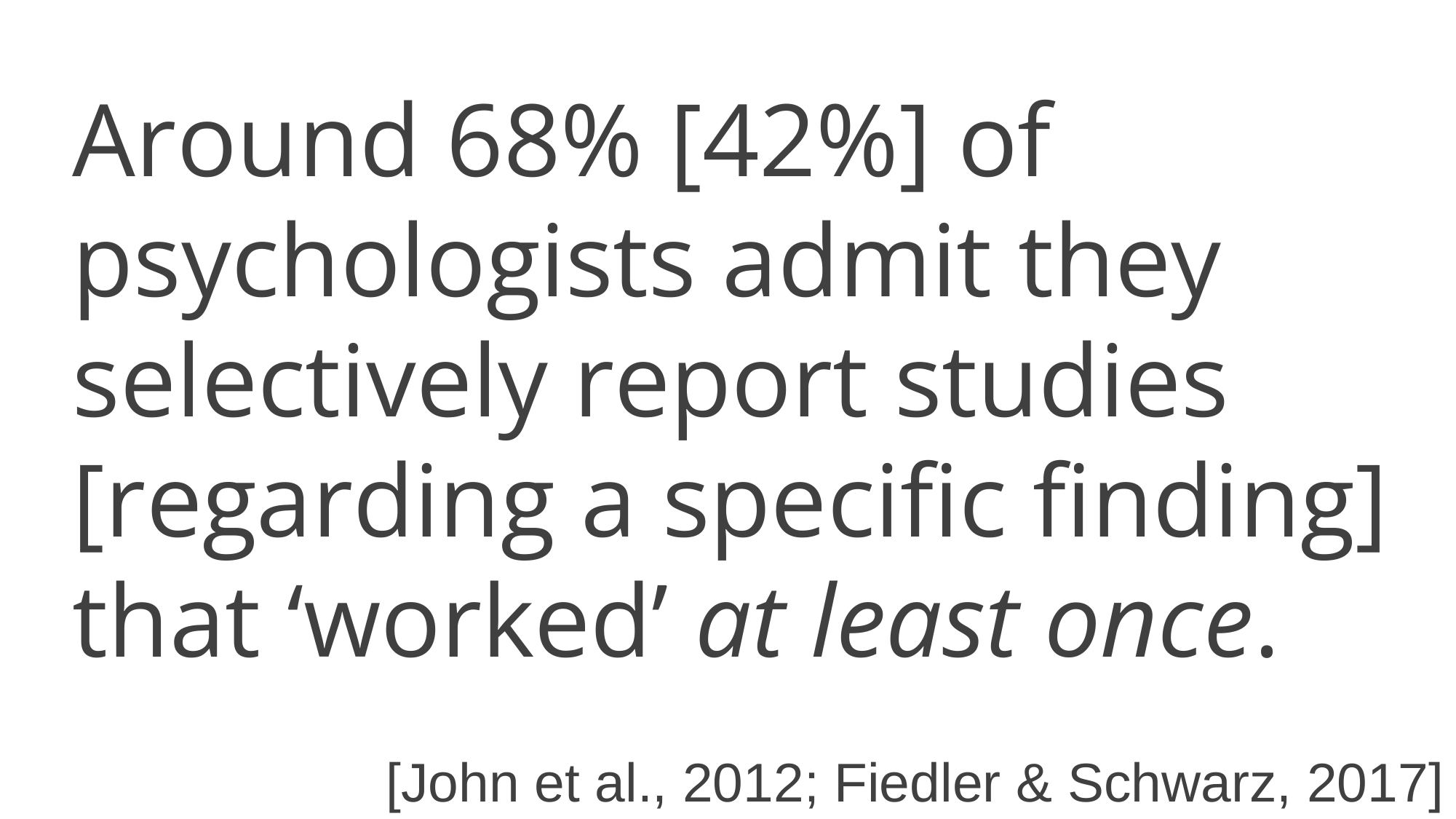

Around 68% [42%] of psychologists admit they selectively report studies [regarding a specific finding] that ‘worked’ at least once.
[John et al., 2012; Fiedler & Schwarz, 2017]